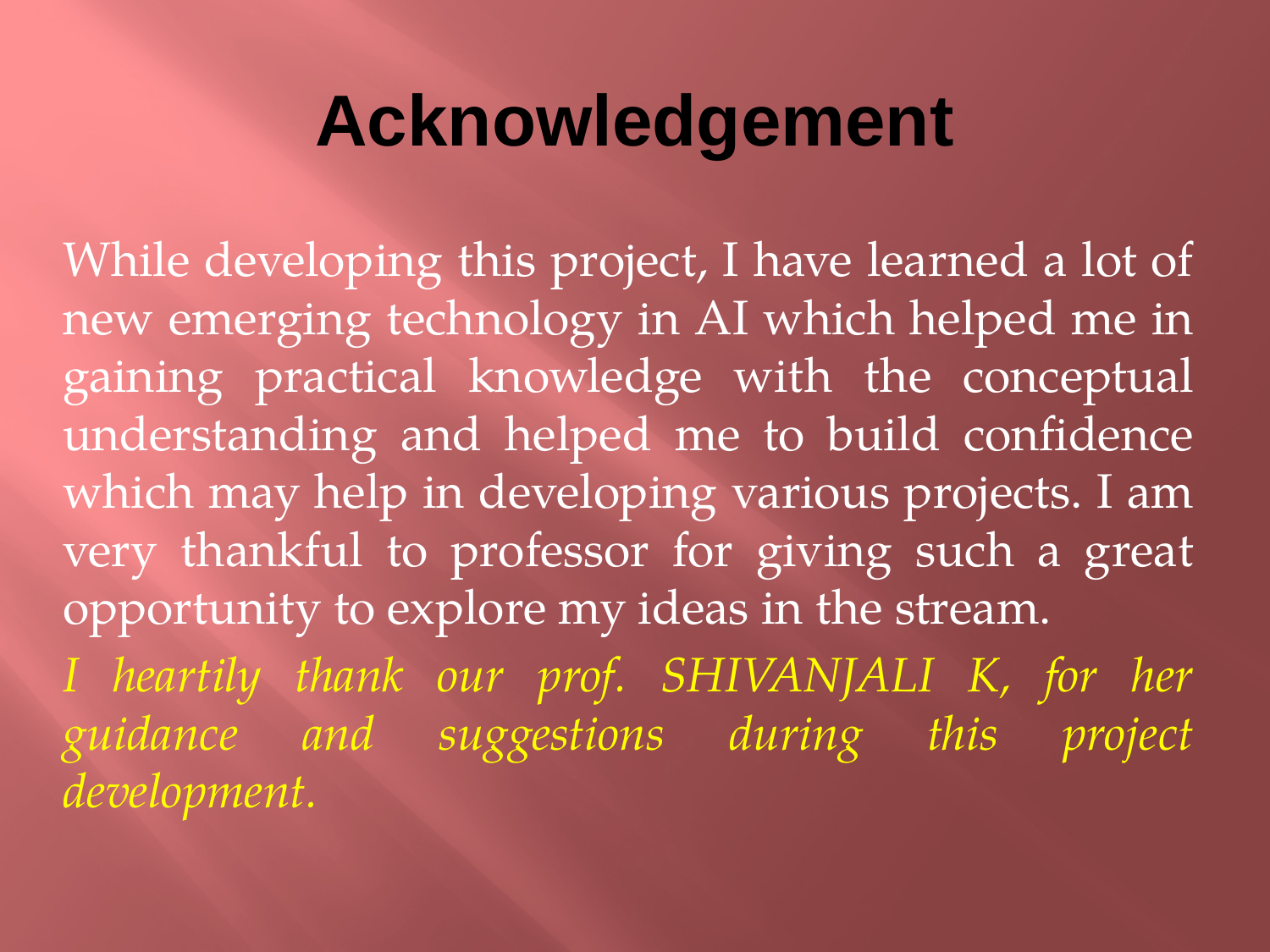

# Acknowledgement
While developing this project, I have learned a lot of new emerging technology in AI which helped me in gaining practical knowledge with the conceptual understanding and helped me to build confidence which may help in developing various projects. I am very thankful to professor for giving such a great opportunity to explore my ideas in the stream.
I heartily thank our prof. SHIVANJALI K, for her guidance and suggestions during this project development.